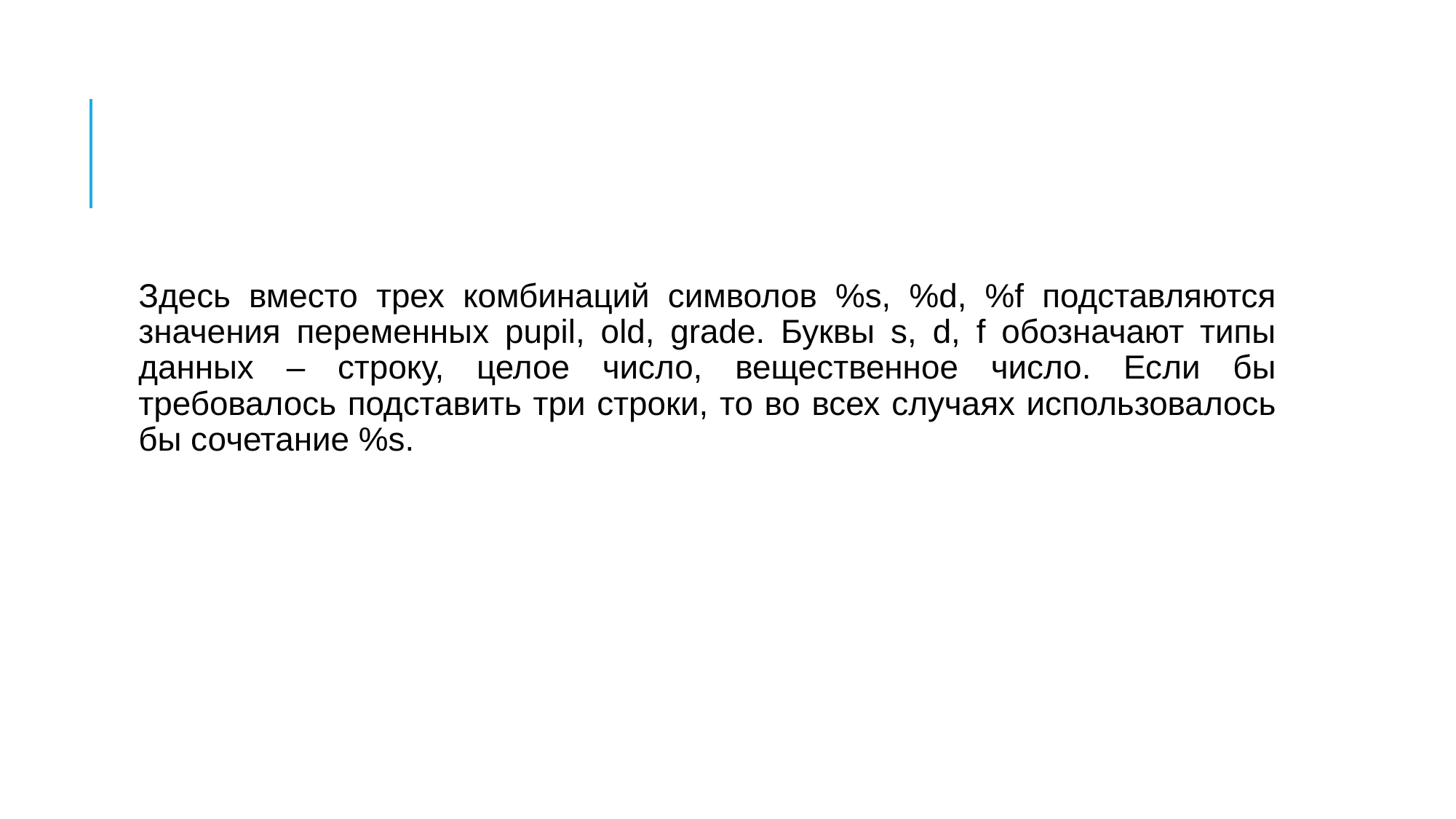

#
Здесь вместо трех комбинаций символов %s, %d, %f подставляются значения переменных pupil, old, grade. Буквы s, d, f обозначают типы данных – строку, целое число, вещественное число. Если бы требовалось подставить три строки, то во всех случаях использовалось бы сочетание %s.